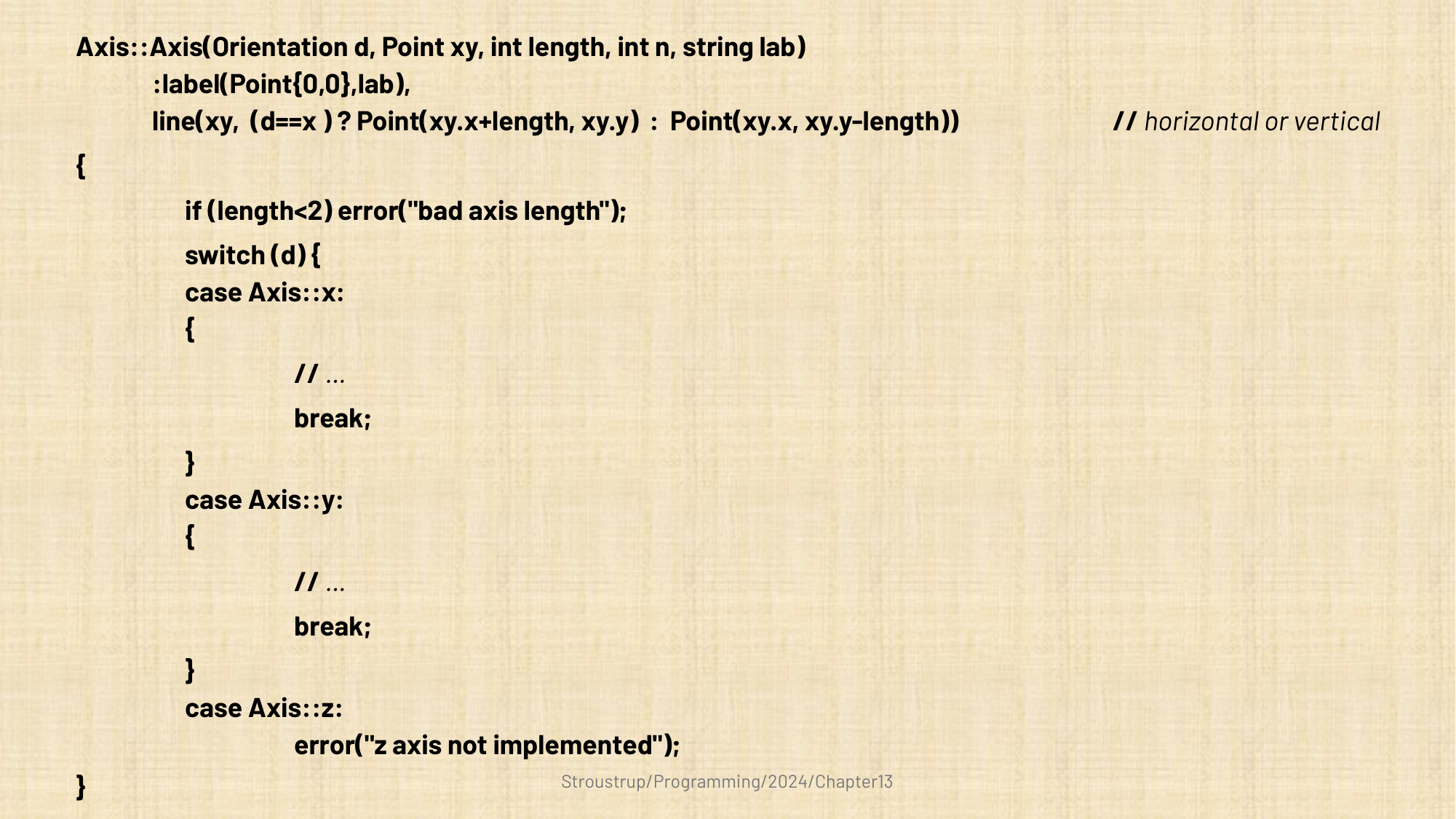

Axis::Axis(Orientation d, Point xy, int length, int n, string lab)
    :label(Point{0,0},lab),
    line(xy,  (d==x ) ? Point(xy.x+length, xy.y)  :  Point(xy.x, xy.y-length))		// horizontal or vertical
{
	if (length<2) error("bad axis length");
	switch (d) {
case Axis::x:
{
		// …
		break;
	}
case Axis::y:
{
		// …
		break;
	}
case Axis::z:
	error("z axis not implemented");
}
Stroustrup/Programming/2024/Chapter13